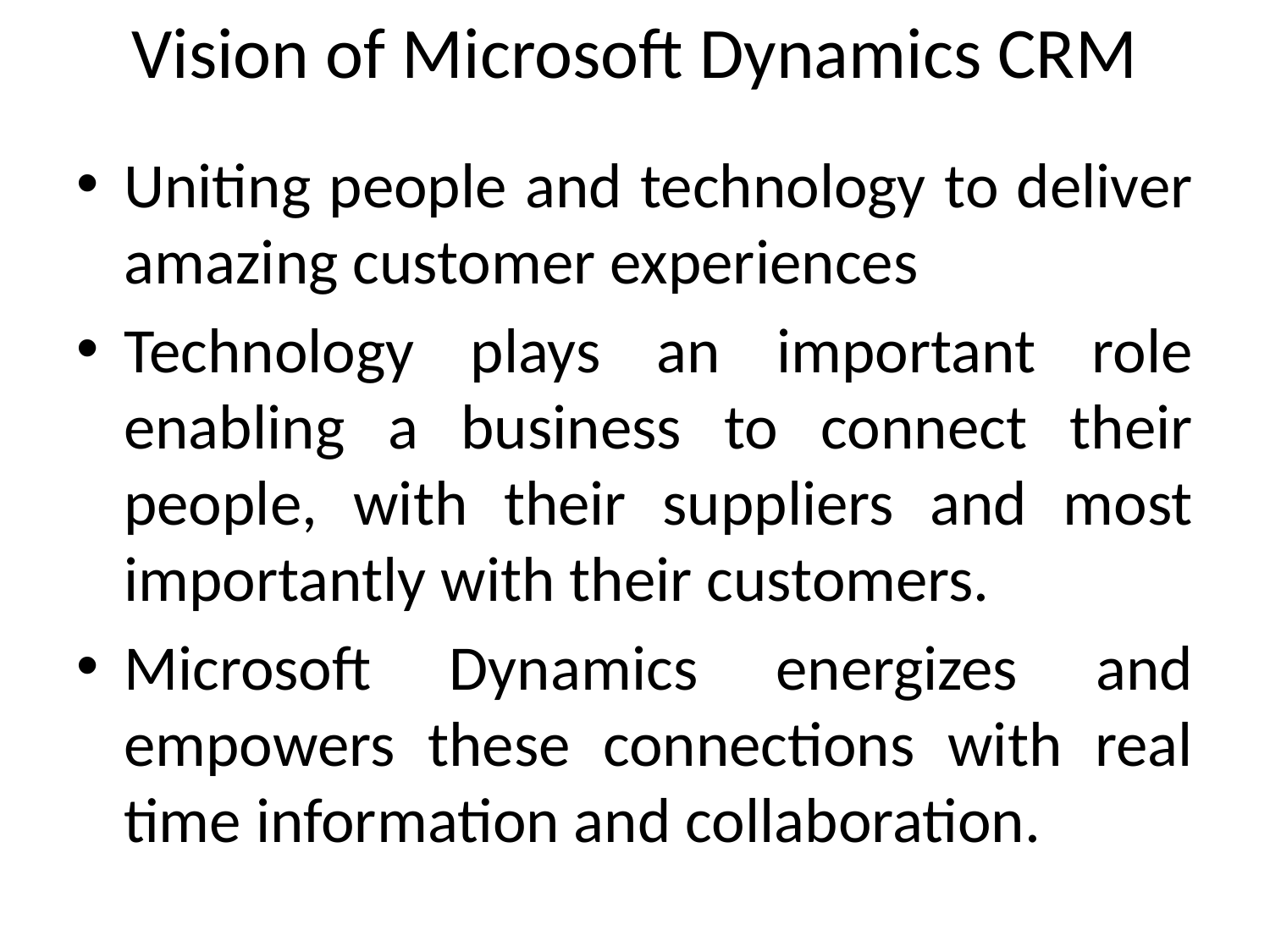

# Vision of Microsoft Dynamics CRM
Uniting people and technology to deliver amazing customer experiences
Technology plays an important role enabling a business to connect their people, with their suppliers and most importantly with their customers.
Microsoft Dynamics energizes and empowers these connections with real time information and collaboration.